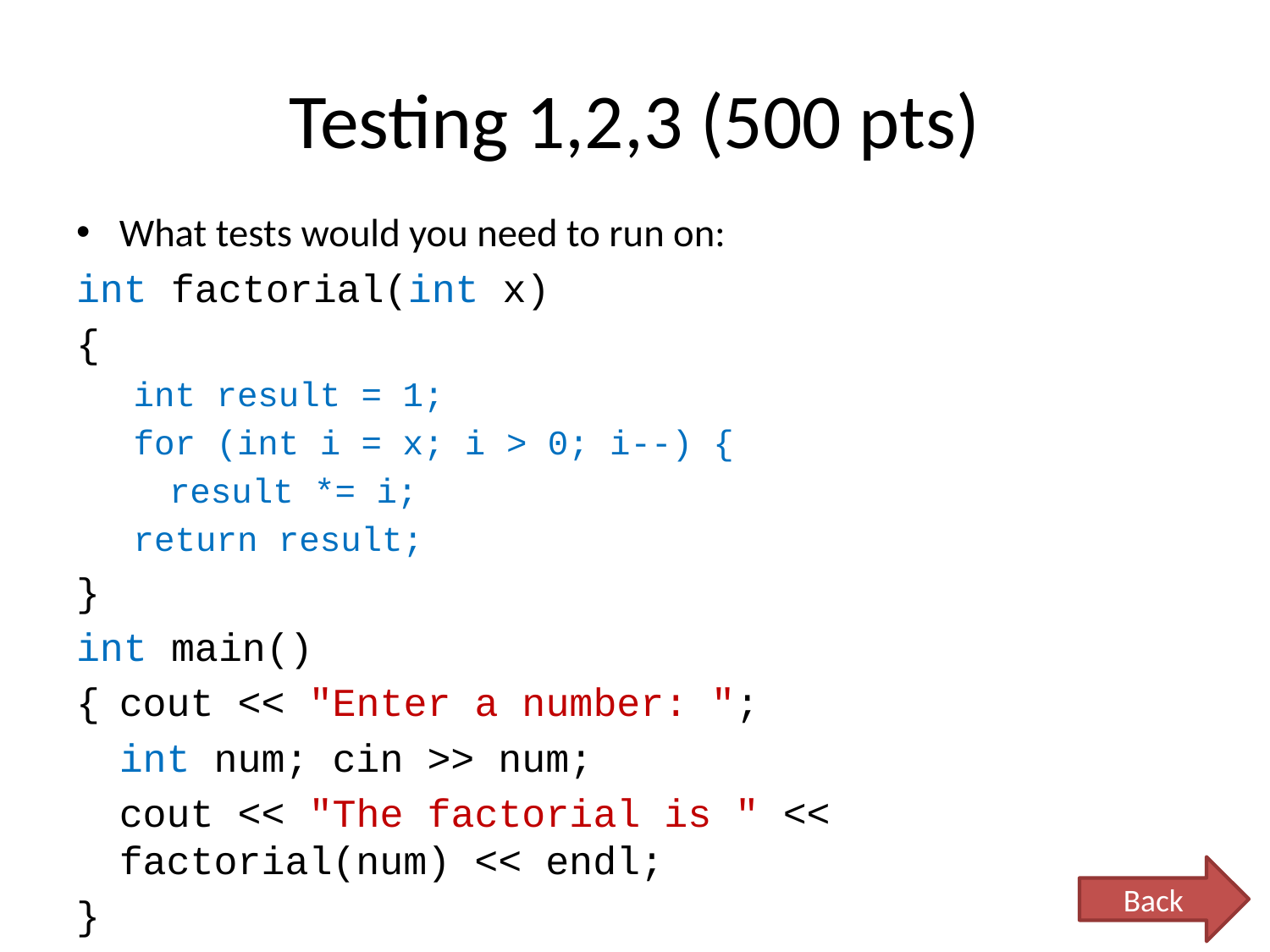

# Testing 1,2,3 (500 pts)
What tests would you need to run on:
int factorial(int x)
{
int result = 1;
for (int i = x; i > 0; i--) {
	result *= i;
return result;
}
int main()
{	cout << "Enter a number: ";
	int num; cin >> num;
	cout << "The factorial is " << 	   factorial(num) << endl;
}
Back